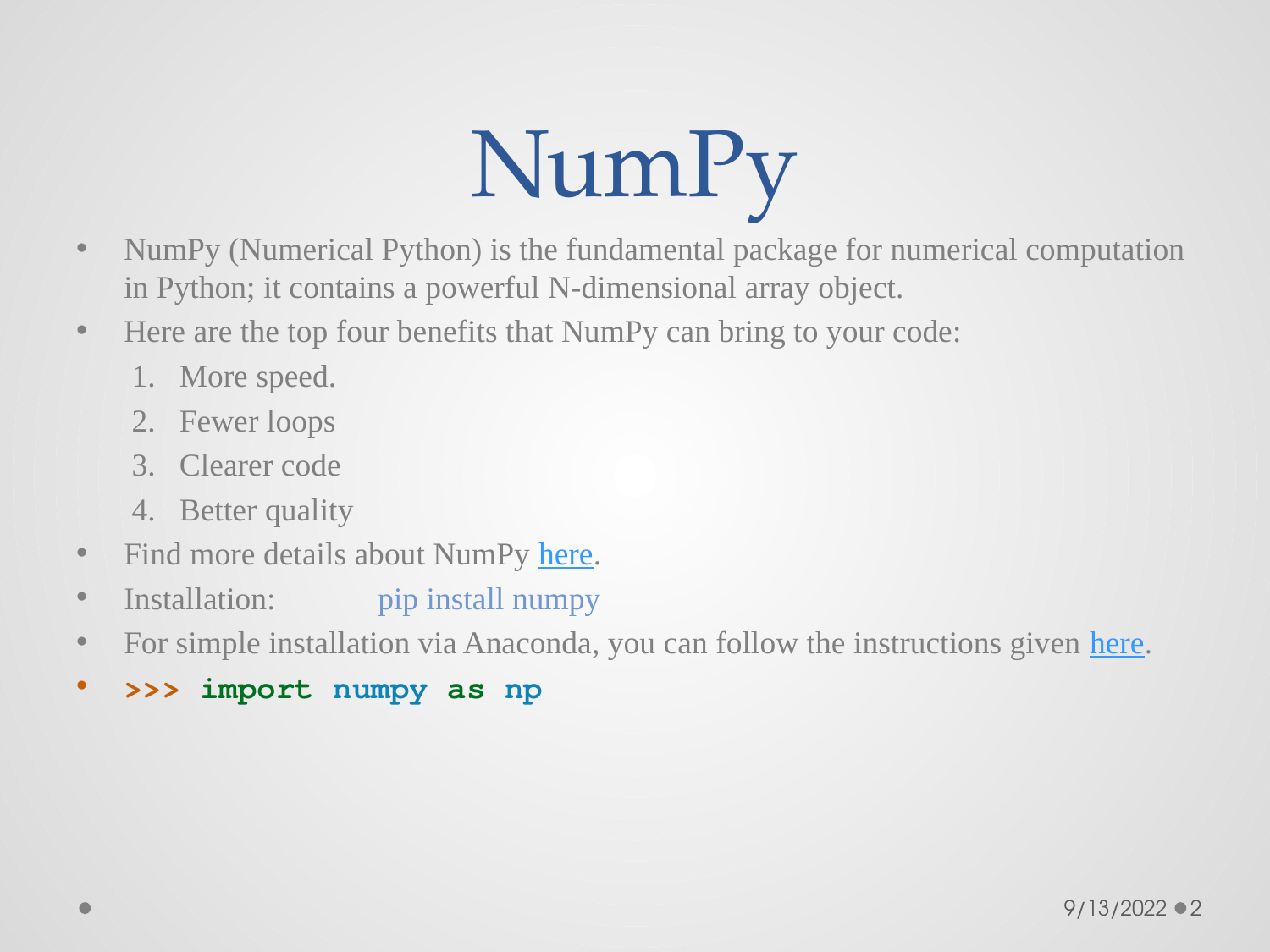

# NumPy
NumPy (Numerical Python) is the fundamental package for numerical computation in Python; it contains a powerful N-dimensional array object.
Here are the top four benefits that NumPy can bring to your code:
More speed.
Fewer loops
Clearer code
Better quality
Find more details about NumPy here.
Installation: 	pip install numpy
For simple installation via Anaconda, you can follow the instructions given here.
>>> import numpy as np

9/13/2022
2